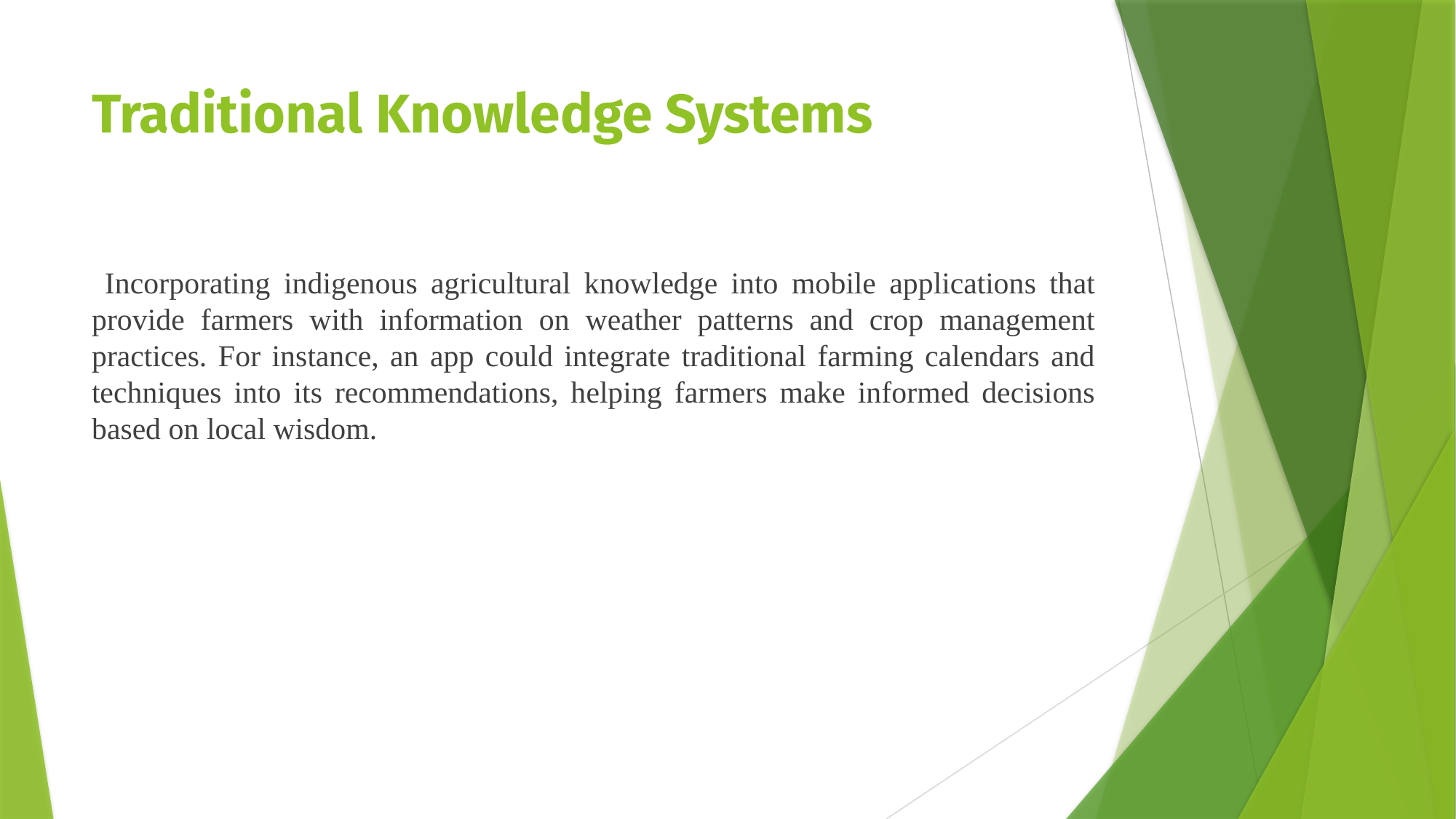

# Traditional Knowledge Systems
 Incorporating indigenous agricultural knowledge into mobile applications that provide farmers with information on weather patterns and crop management practices. For instance, an app could integrate traditional farming calendars and techniques into its recommendations, helping farmers make informed decisions based on local wisdom.